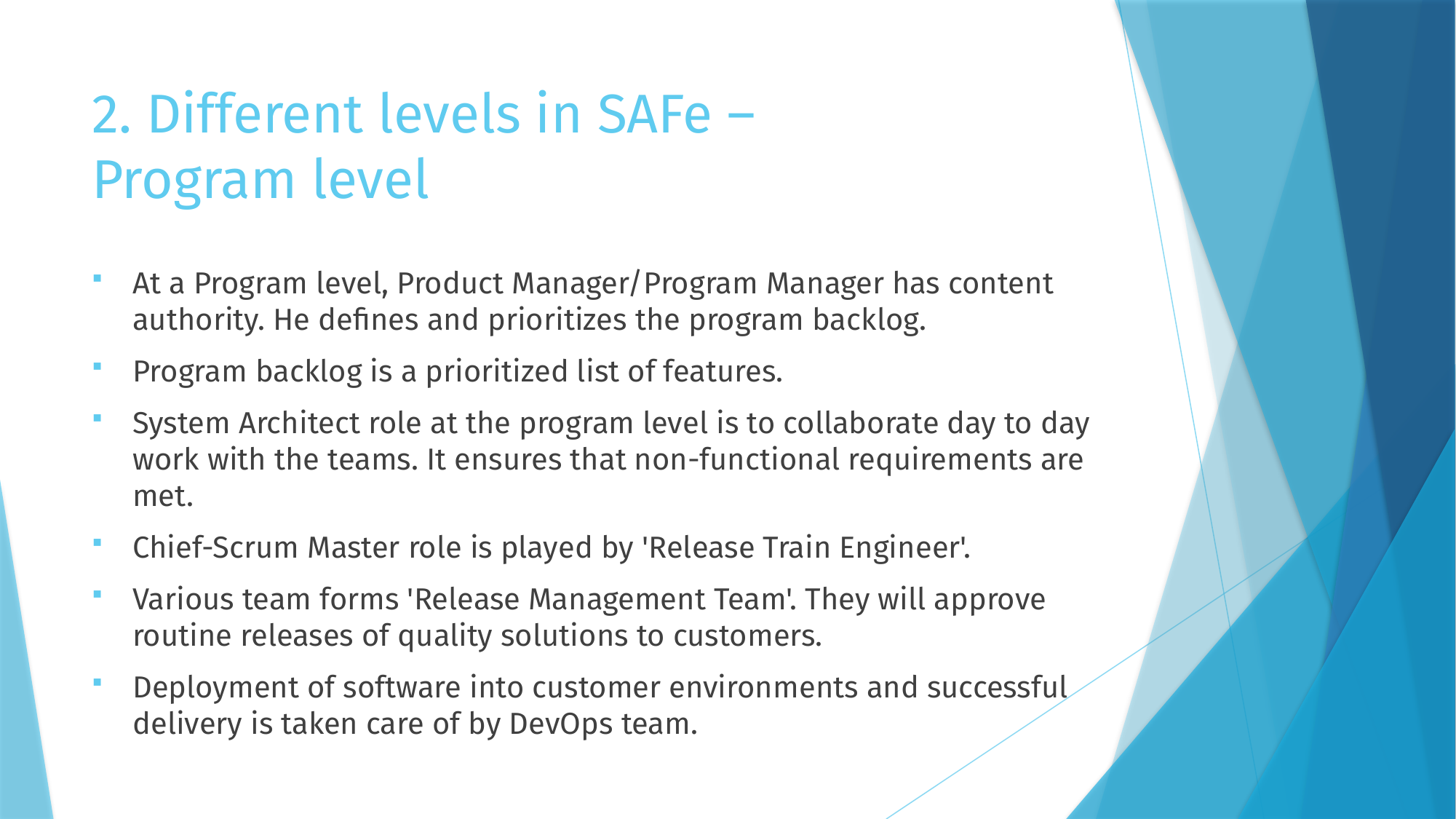

# 2. Different levels in SAFe – Program level
At a Program level, Product Manager/Program Manager has content authority. He defines and prioritizes the program backlog.
Program backlog is a prioritized list of features.
System Architect role at the program level is to collaborate day to day work with the teams. It ensures that non-functional requirements are met.
Chief-Scrum Master role is played by 'Release Train Engineer'.
Various team forms 'Release Management Team'. They will approve routine releases of quality solutions to customers.
Deployment of software into customer environments and successful delivery is taken care of by DevOps team.